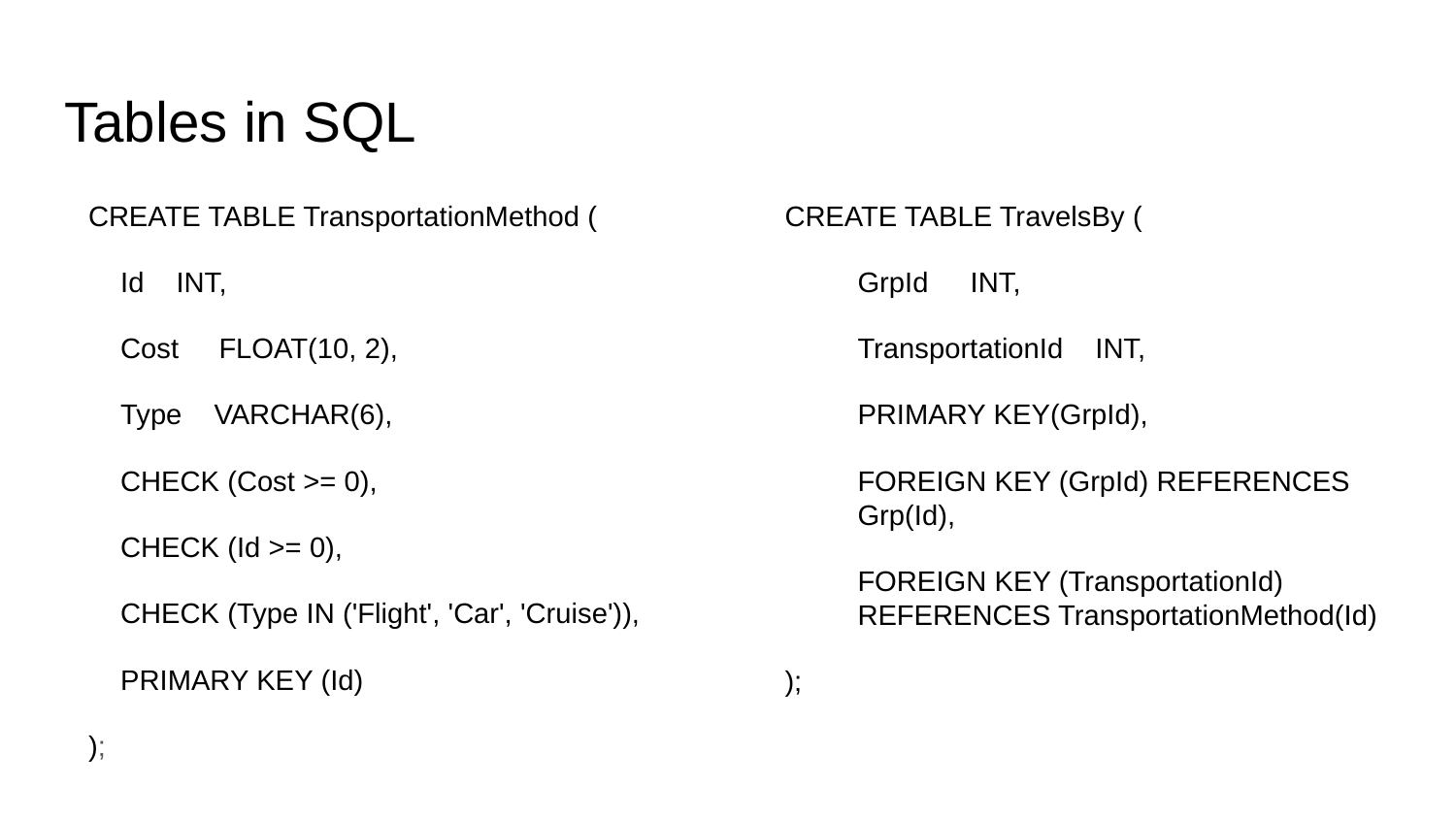

# Tables in SQL

CREATE TABLE TransportationMethod (
    Id    INT,
    Cost     FLOAT(10, 2),
    Type    VARCHAR(6),
    CHECK (Cost >= 0),
    CHECK (Id >= 0),
    CHECK (Type IN ('Flight', 'Car', 'Cruise')),
    PRIMARY KEY (Id)
);
CREATE TABLE TravelsBy (
GrpId	     INT,
TransportationId    INT,
PRIMARY KEY(GrpId),
FOREIGN KEY (GrpId) REFERENCES Grp(Id),
FOREIGN KEY (TransportationId) 	REFERENCES TransportationMethod(Id)
);